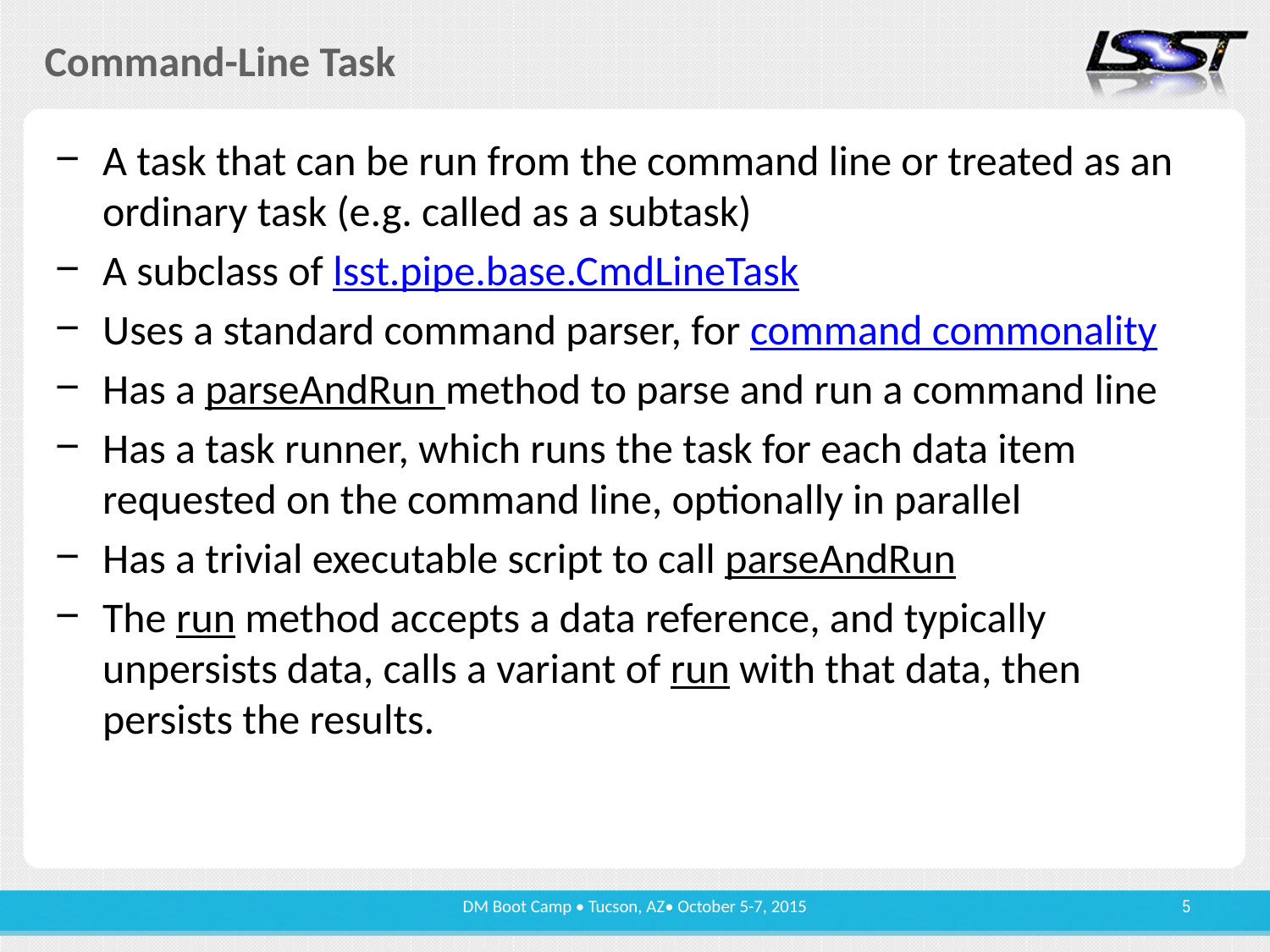

# Command-Line Task
A task that can be run from the command line or treated as an ordinary task (e.g. called as a subtask)
A subclass of lsst.pipe.base.CmdLineTask
Uses a standard command parser, for command commonality
Has a parseAndRun method to parse and run a command line
Has a task runner, which runs the task for each data item requested on the command line, optionally in parallel
Has a trivial executable script to call parseAndRun
The run method accepts a data reference, and typically unpersists data, calls a variant of run with that data, then persists the results.